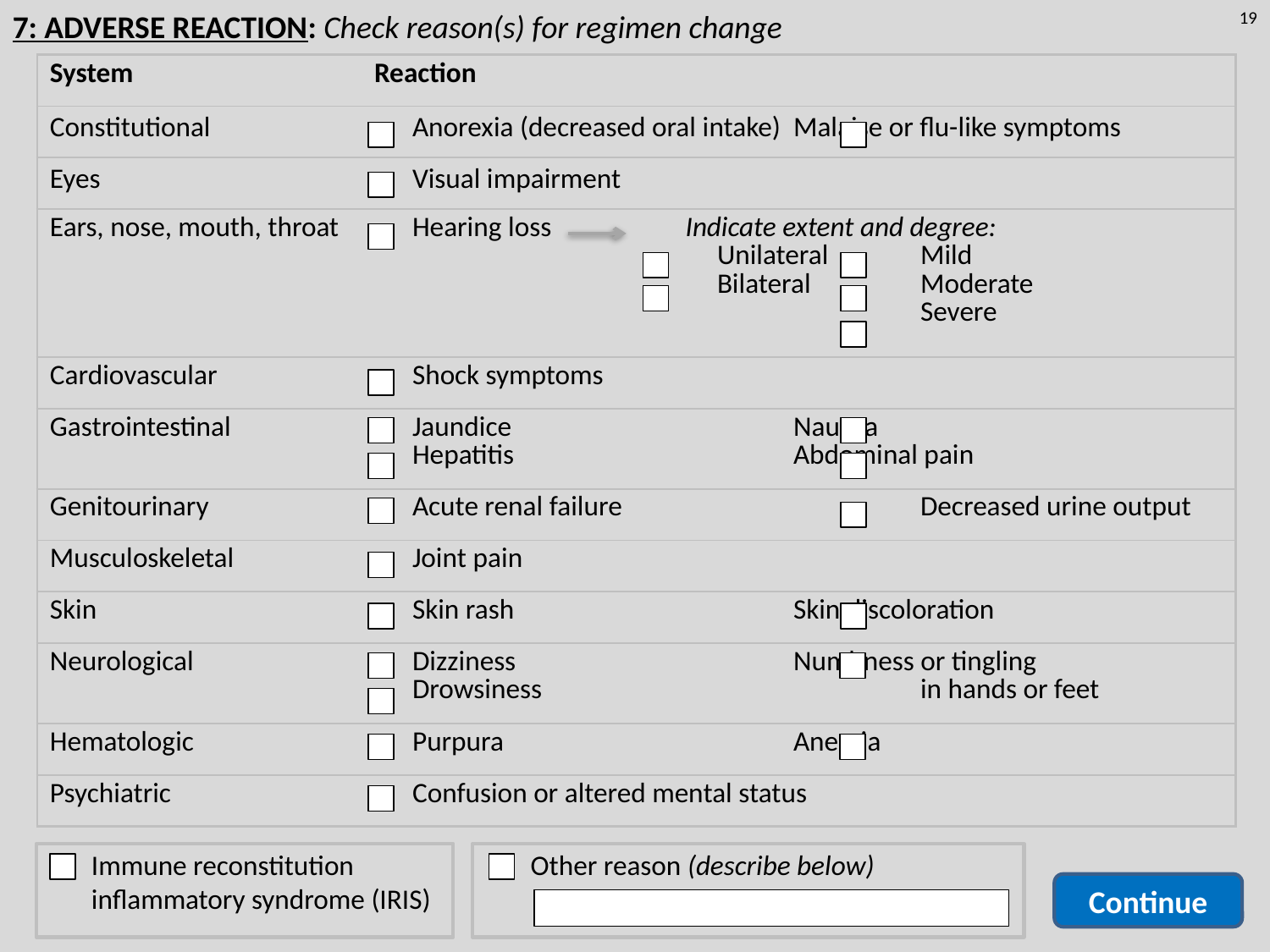

7: ADVERSE REACTION: Check reason(s) for regimen change
| System | Reaction |
| --- | --- |
| Constitutional | Anorexia (decreased oral intake) Malaise or flu-like symptoms |
| Eyes | Visual impairment |
| Ears, nose, mouth, throat | Hearing loss Indicate extent and degree: Unilateral Mild Bilateral Moderate Severe |
| Cardiovascular | Shock symptoms |
| Gastrointestinal | Jaundice Nausea Hepatitis Abdominal pain |
| Genitourinary | Acute renal failure Decreased urine output |
| Musculoskeletal | Joint pain |
| Skin | Skin rash Skin discoloration |
| Neurological | Dizziness Numbness or tingling Drowsiness in hands or feet |
| Hematologic | Purpura Anemia |
| Psychiatric | Confusion or altered mental status |

Immune reconstitution inflammatory syndrome (IRIS)
Other reason (describe below)

Continue